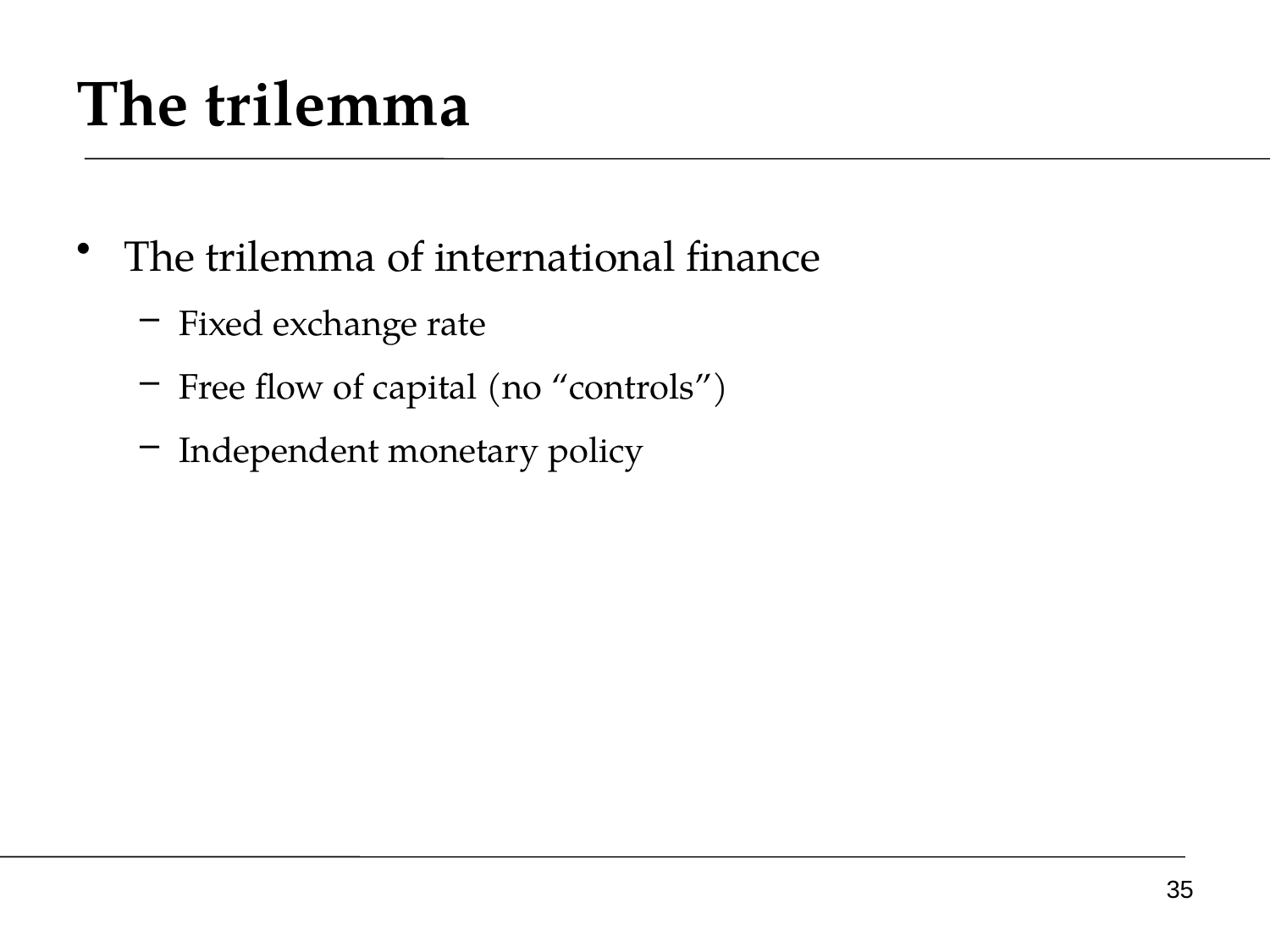

# The trilemma
The trilemma of international finance
Fixed exchange rate
Free flow of capital (no “controls”)
Independent monetary policy
35